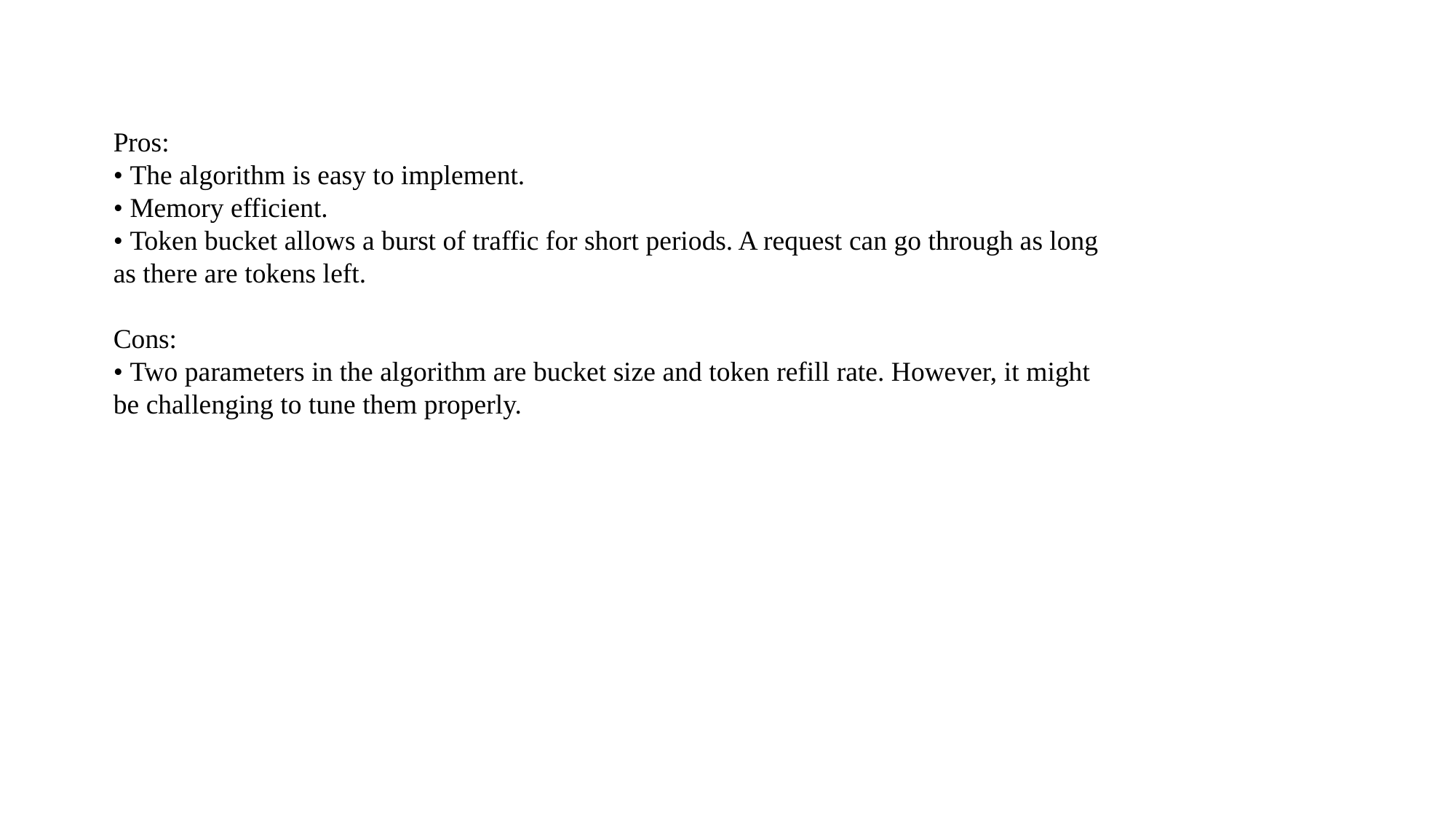

Pros:
• The algorithm is easy to implement.
• Memory efficient.
• Token bucket allows a burst of traffic for short periods. A request can go through as long
as there are tokens left.

Cons:
• Two parameters in the algorithm are bucket size and token refill rate. However, it might
be challenging to tune them properly.